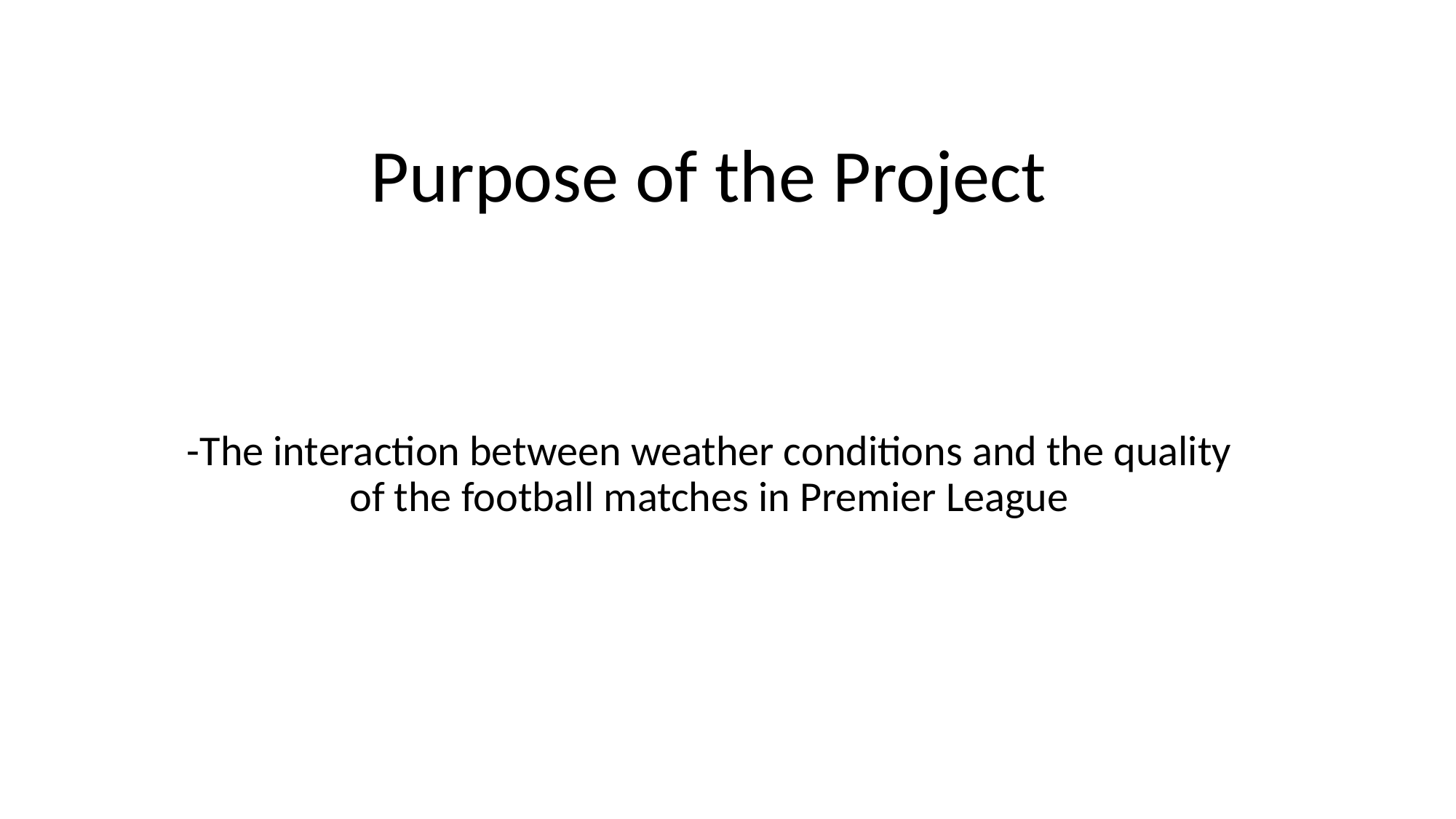

# Purpose of the Project
-The interaction between weather conditions and the quality of the football matches in Premier League